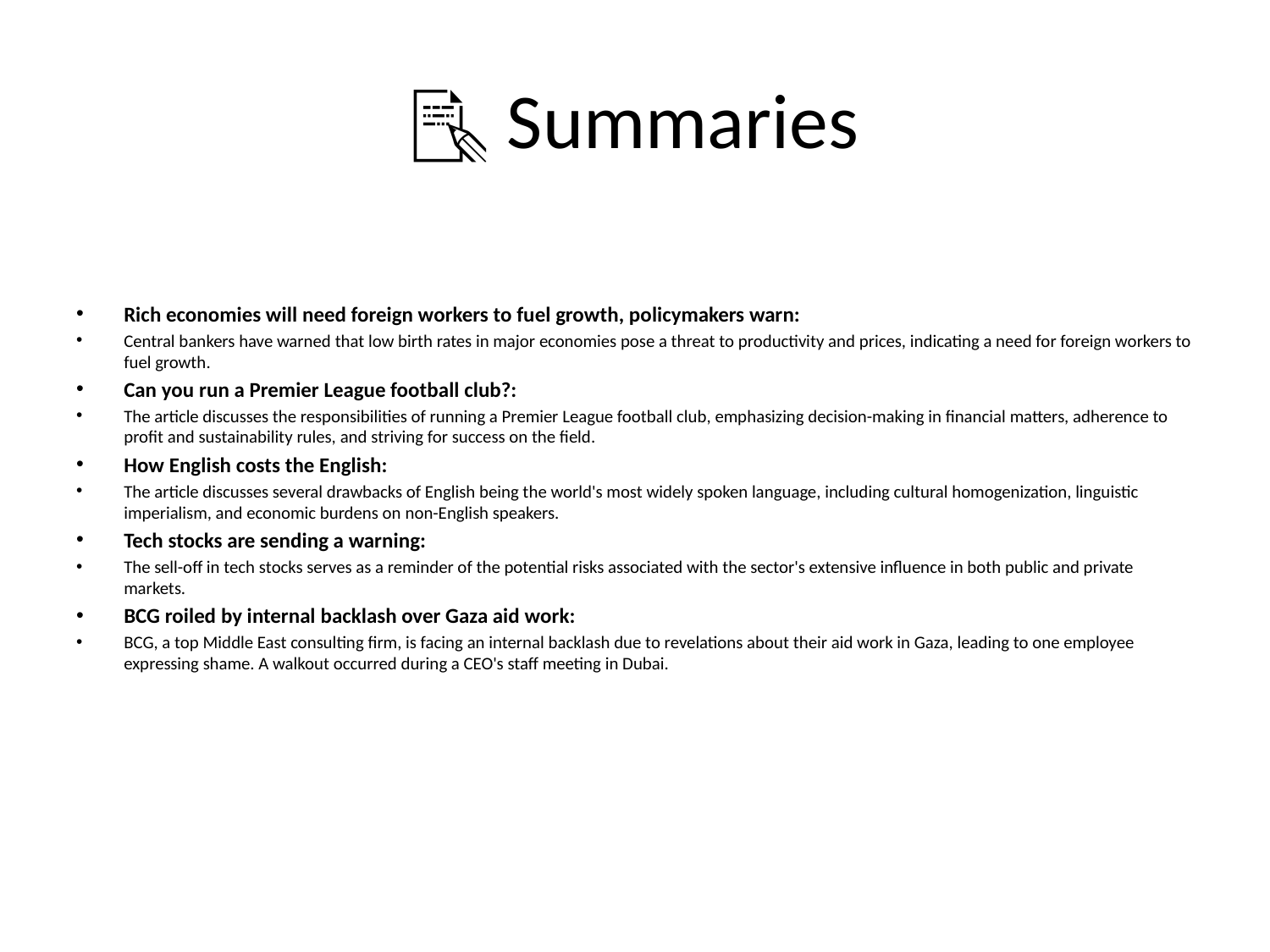

# 📝 Summaries

Rich economies will need foreign workers to fuel growth, policymakers warn:
Central bankers have warned that low birth rates in major economies pose a threat to productivity and prices, indicating a need for foreign workers to fuel growth.
Can you run a Premier League football club?:
The article discusses the responsibilities of running a Premier League football club, emphasizing decision-making in financial matters, adherence to profit and sustainability rules, and striving for success on the field.
How English costs the English:
The article discusses several drawbacks of English being the world's most widely spoken language, including cultural homogenization, linguistic imperialism, and economic burdens on non-English speakers.
Tech stocks are sending a warning:
The sell-off in tech stocks serves as a reminder of the potential risks associated with the sector's extensive influence in both public and private markets.
BCG roiled by internal backlash over Gaza aid work:
BCG, a top Middle East consulting firm, is facing an internal backlash due to revelations about their aid work in Gaza, leading to one employee expressing shame. A walkout occurred during a CEO's staff meeting in Dubai.